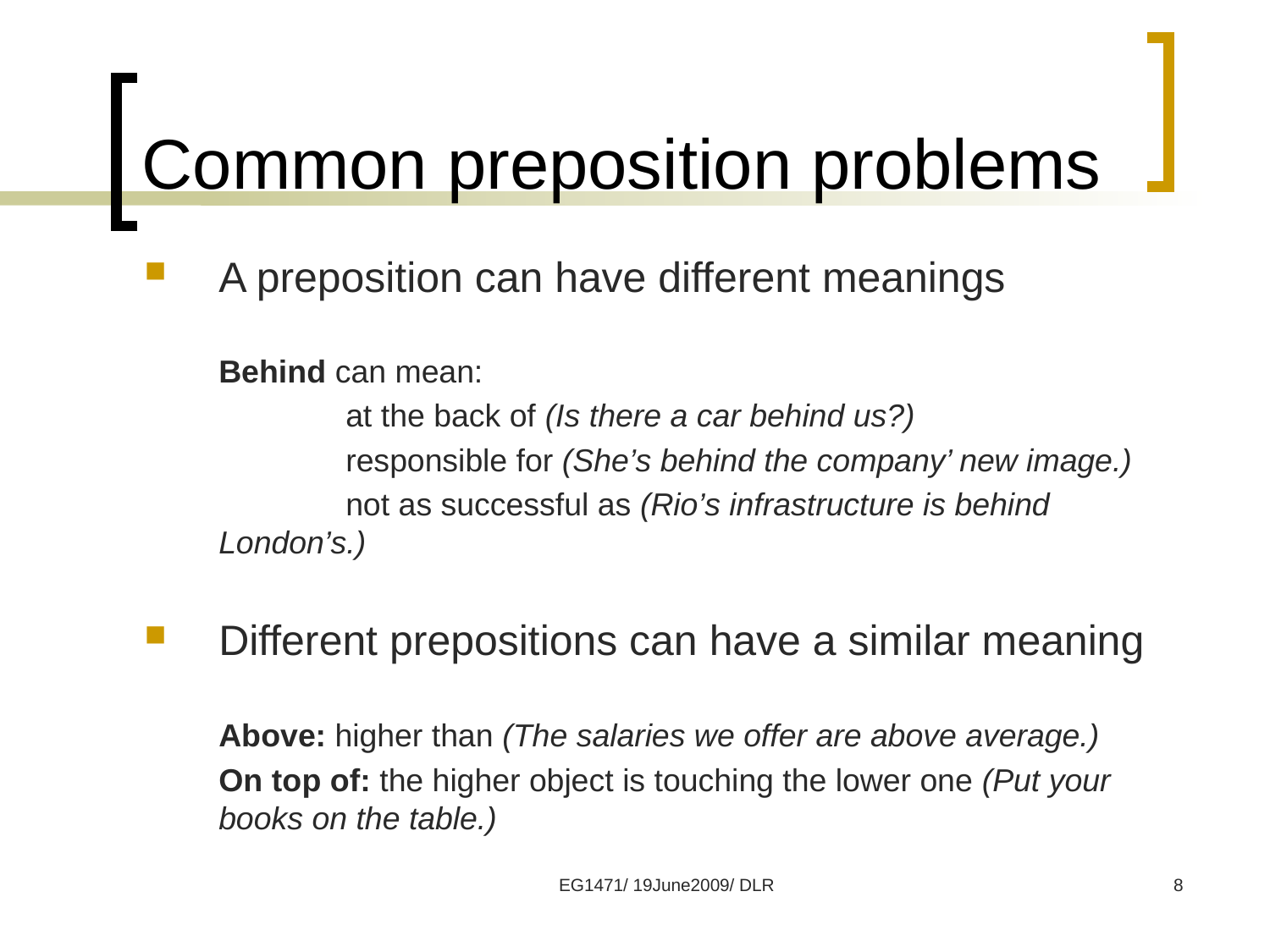

# Common preposition problems
A preposition can have different meanings

	Behind can mean:
		at the back of (Is there a car behind us?)
		responsible for (She’s behind the company’ new image.)
		not as successful as (Rio’s infrastructure is behind London’s.)

Different prepositions can have a similar meaning

	Above: higher than (The salaries we offer are above average.)
	On top of: the higher object is touching the lower one (Put your books on the table.)
EG1471/ 19June2009/ DLR
8